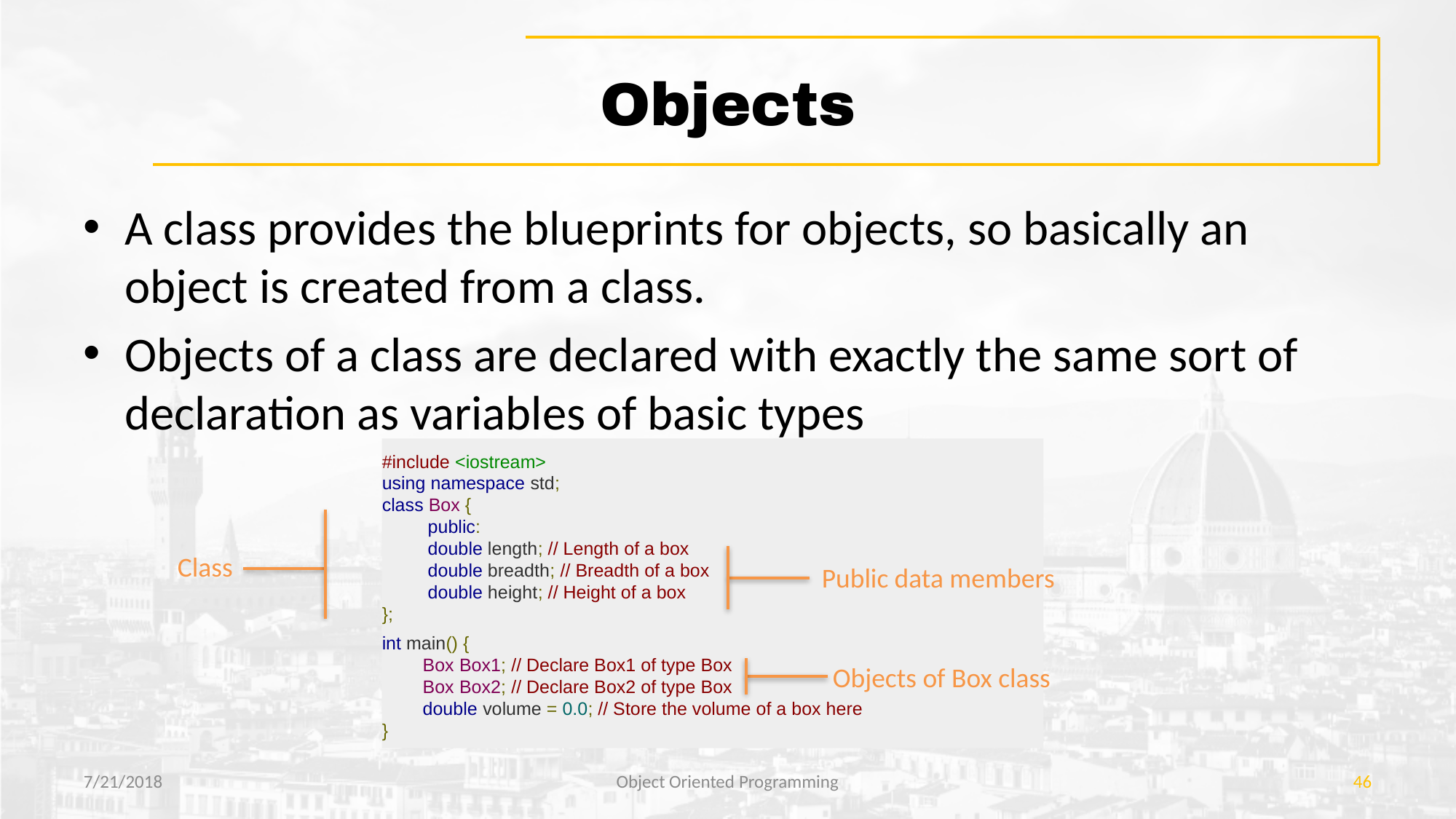

# Objects
A class provides the blueprints for objects, so basically an object is created from a class.
Objects of a class are declared with exactly the same sort of declaration as variables of basic types
#include <iostream>
using namespace std;
class Box {
         public:
         double length; // Length of a box
         double breadth; // Breadth of a box
         double height; // Height of a box
};

int main() {
        Box Box1; // Declare Box1 of type Box
        Box Box2; // Declare Box2 of type Box
        double volume = 0.0; // Store the volume of a box here
}
Class
Public data members
Objects of Box class
7/21/2018
Object Oriented Programming
46